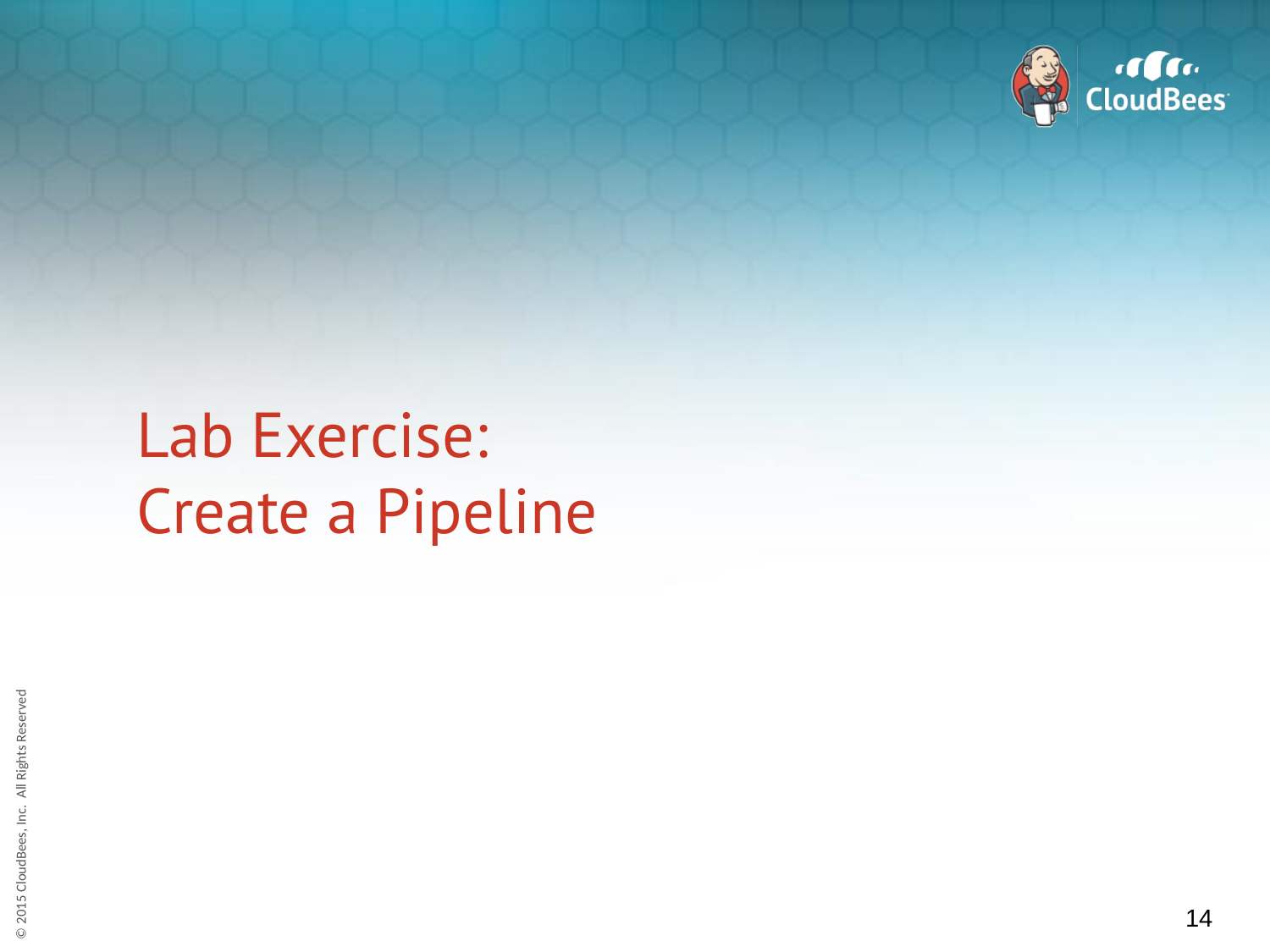

# Lab Exercise:
Create a Pipeline
14